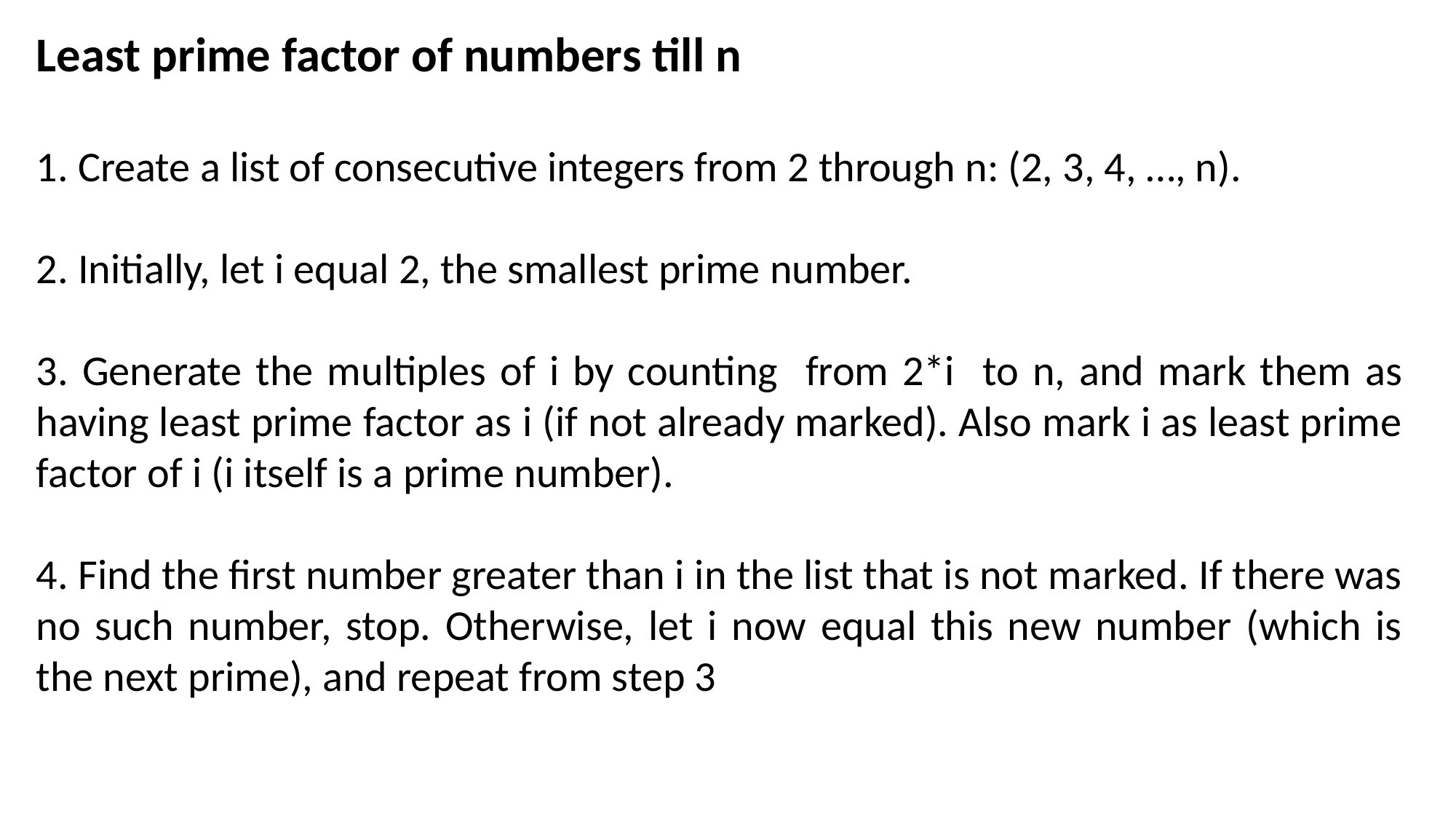

Least prime factor of numbers till n

1. Create a list of consecutive integers from 2 through n: (2, 3, 4, …, n).

2. Initially, let i equal 2, the smallest prime number.

3. Generate the multiples of i by counting  from 2*i  to n, and mark them as having least prime factor as i (if not already marked). Also mark i as least prime factor of i (i itself is a prime number).

4. Find the first number greater than i in the list that is not marked. If there was no such number, stop. Otherwise, let i now equal this new number (which is the next prime), and repeat from step 3